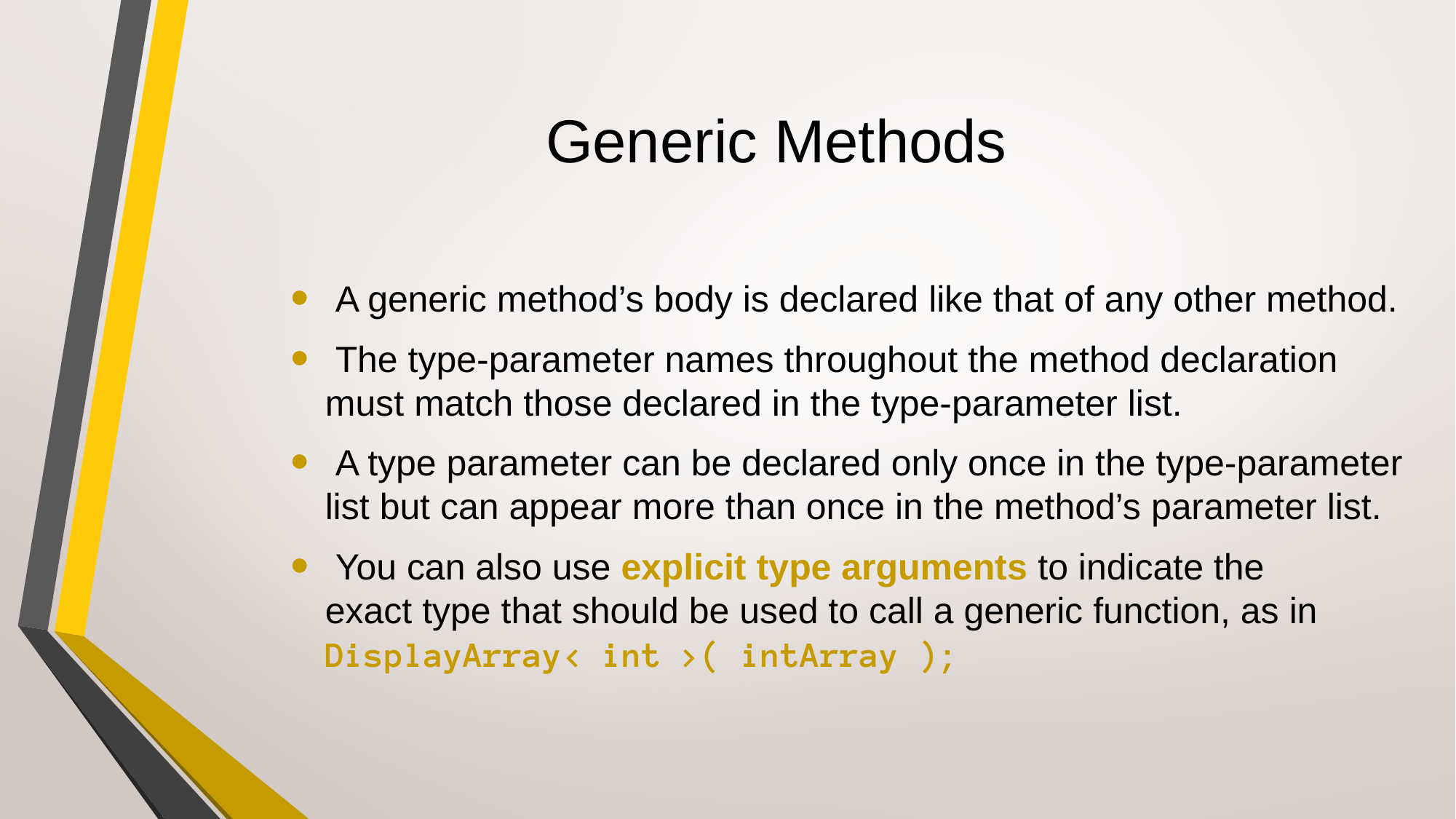

# Generic Methods
 A generic method’s body is declared like that of any other method.
 The type-parameter names throughout the method declaration must match those declared in the type-parameter list.
 A type parameter can be declared only once in the type-parameter list but can appear more than once in the method’s parameter list.
 You can also use explicit type arguments to indicate the
exact type that should be used to call a generic function, as in DisplayArray< int >( intArray );